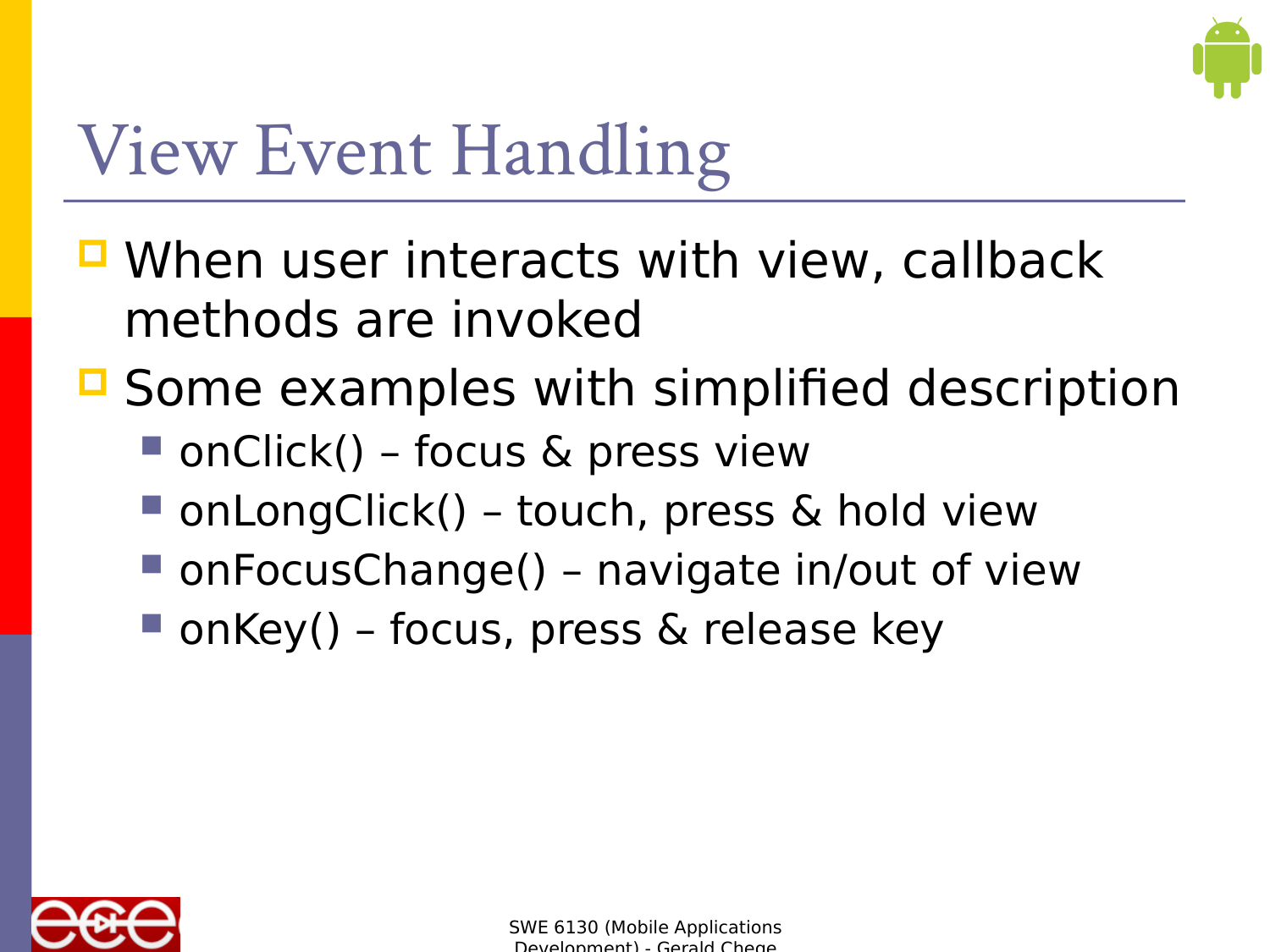

# View Event Handling
When user interacts with view, callback methods are invoked
Some examples with simplified description
onClick() – focus & press view
onLongClick() – touch, press & hold view
onFocusChange() – navigate in/out of view
onKey() – focus, press & release key

SWE 6130 (Mobile Applications Development) - Gerald Chege